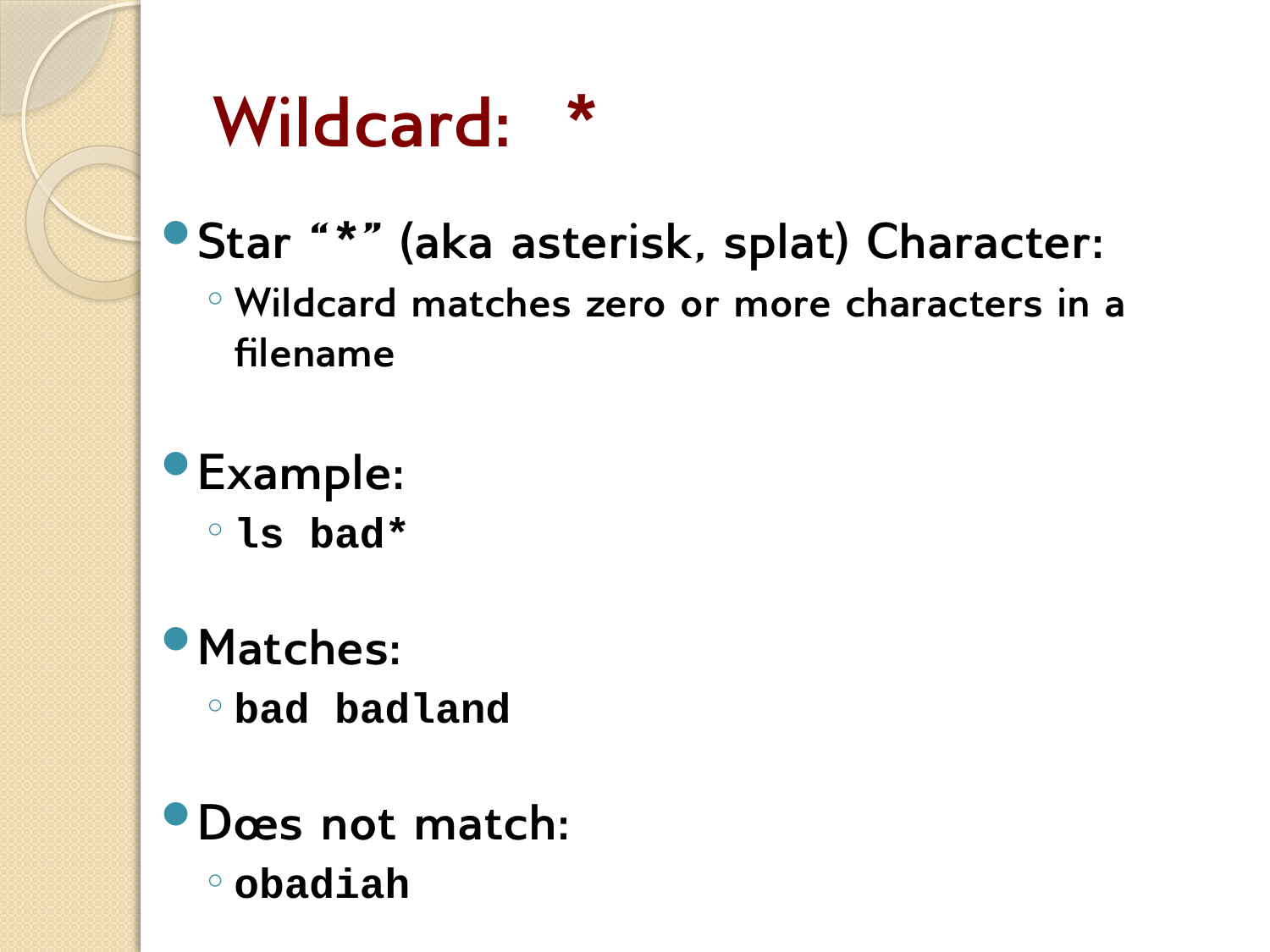

# Wildcard:  *
Star “*” (aka asterisk, splat) Character:
Wildcard matches zero or more characters in a filename
Example:
ls bad*
Matches:
bad badland
Does not match:
obadiah